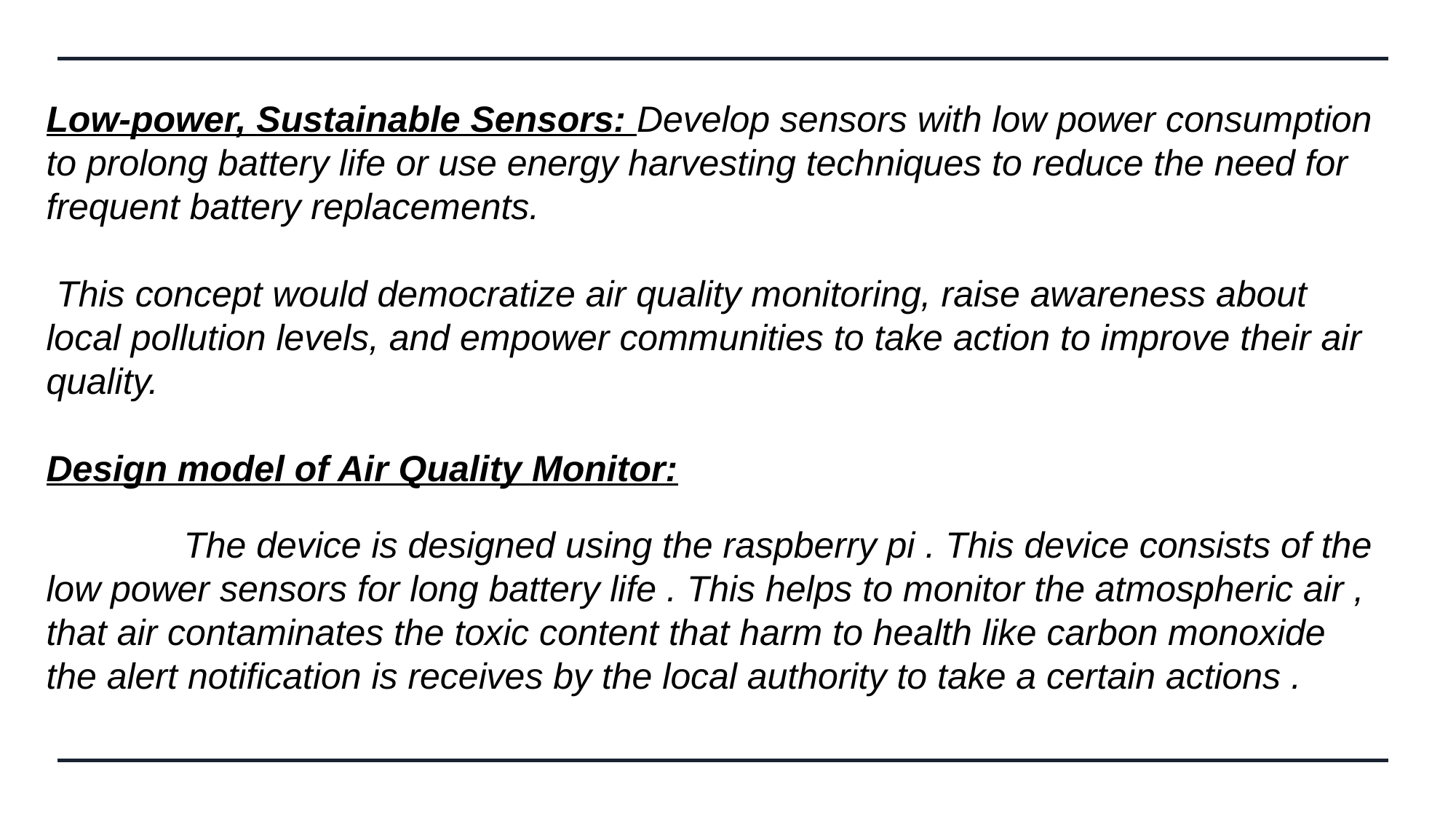

Low-power, Sustainable Sensors: Develop sensors with low power consumption to prolong battery life or use energy harvesting techniques to reduce the need for frequent battery replacements.

 This concept would democratize air quality monitoring, raise awareness about local pollution levels, and empower communities to take action to improve their air quality.​​

Design model of Air Quality Monitor:

                  The device is designed using the raspberry pi . This device consists of the low power sensors for long battery life . This helps to monitor the atmospheric air , that air contaminates the toxic content that harm to health like carbon monoxide the alert notification is receives by the local authority to take a certain actions .